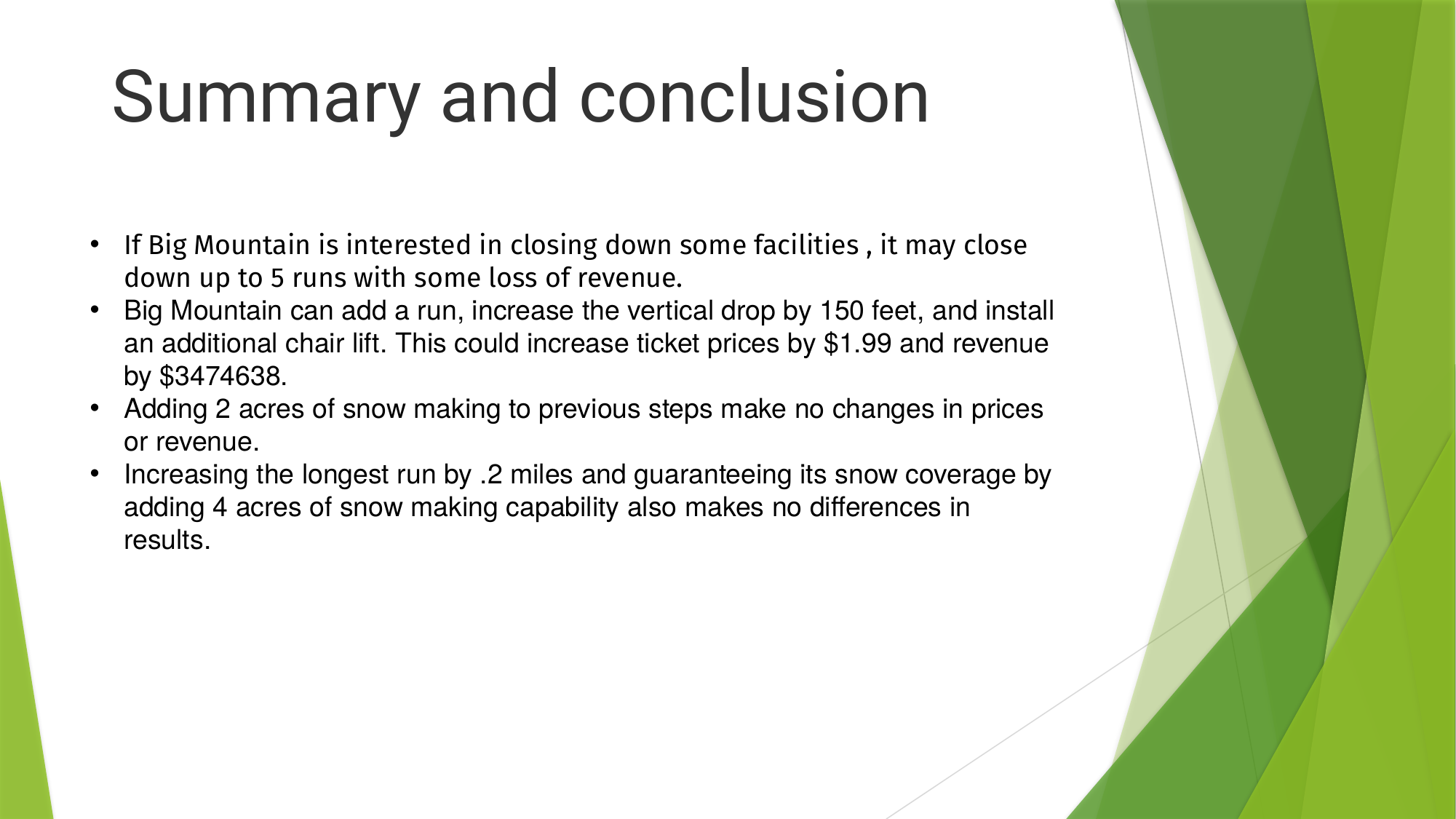

Summary and conclusion
If Big Mountain is interested in closing down some facilities , it may close down up to 5 runs with some loss of revenue.
Big Mountain can add a run, increase the vertical drop by 150 feet, and install an additional chair lift. This could increase ticket prices by $1.99 and revenue by $3474638.
Adding 2 acres of snow making to previous steps make no changes in prices or revenue.
Increasing the longest run by .2 miles and guaranteeing its snow coverage by adding 4 acres of snow making capability also makes no differences in results.